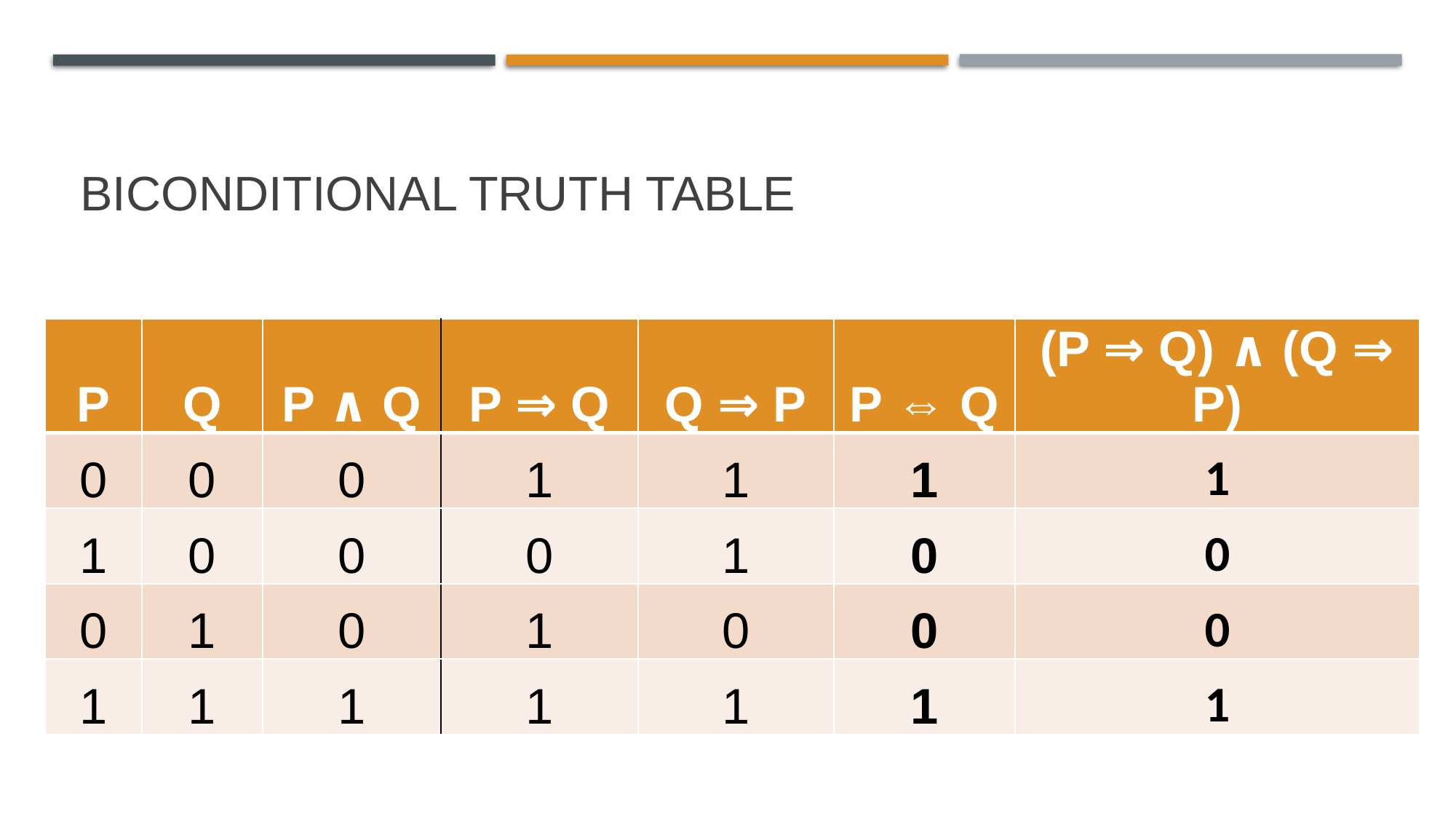

# Biconditional truth table
| P | Q | P ∧ Q | P ⇒ Q | Q ⇒ P | P ⇔ Q | (P ⇒ Q) ∧ (Q ⇒ P) |
| --- | --- | --- | --- | --- | --- | --- |
| 0 | 0 | 0 | 1 | 1 | 1 | 1 |
| 1 | 0 | 0 | 0 | 1 | 0 | 0 |
| 0 | 1 | 0 | 1 | 0 | 0 | 0 |
| 1 | 1 | 1 | 1 | 1 | 1 | 1 |